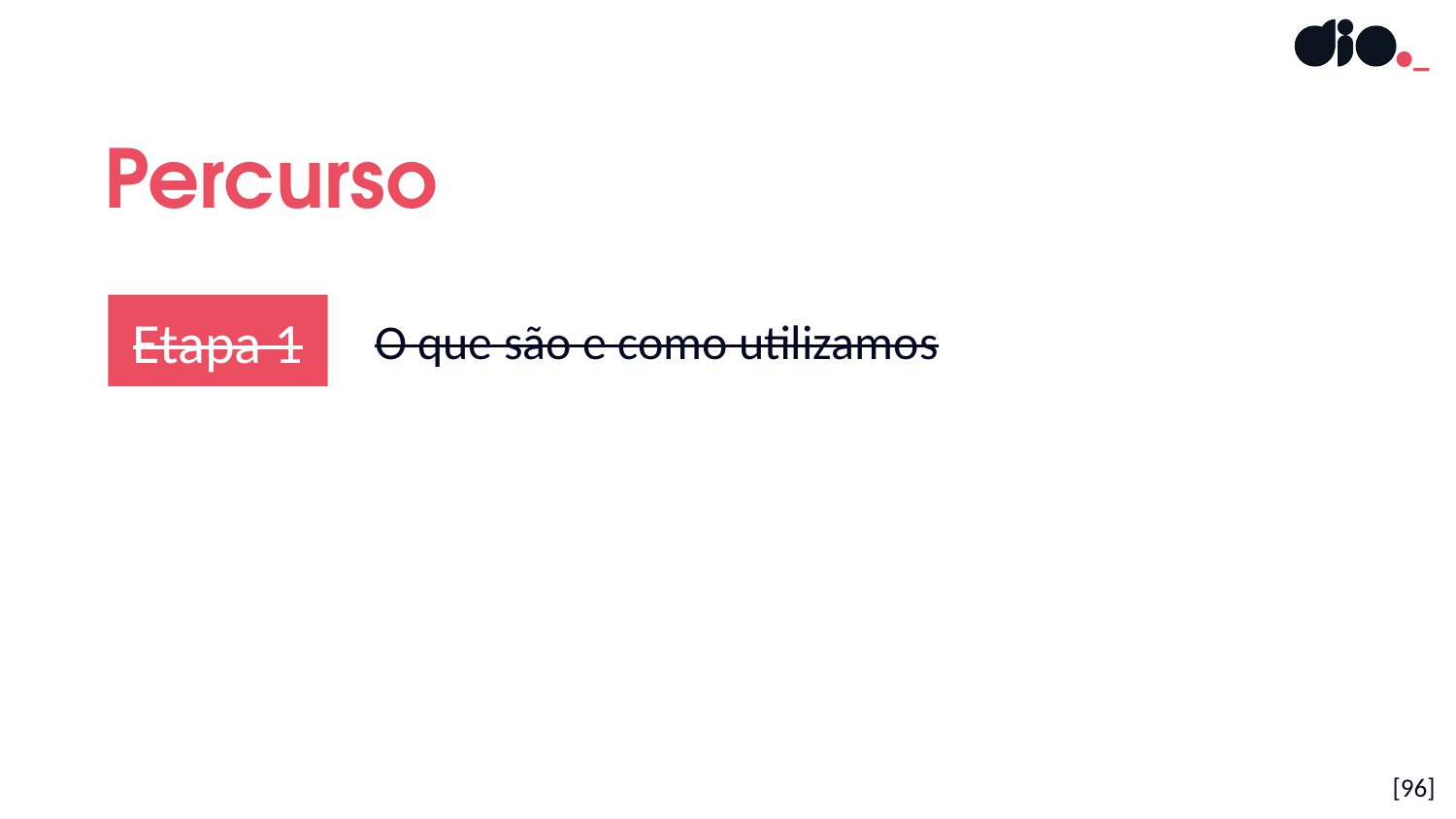

Percurso
Etapa 1
O que são e como utilizamos
[96]